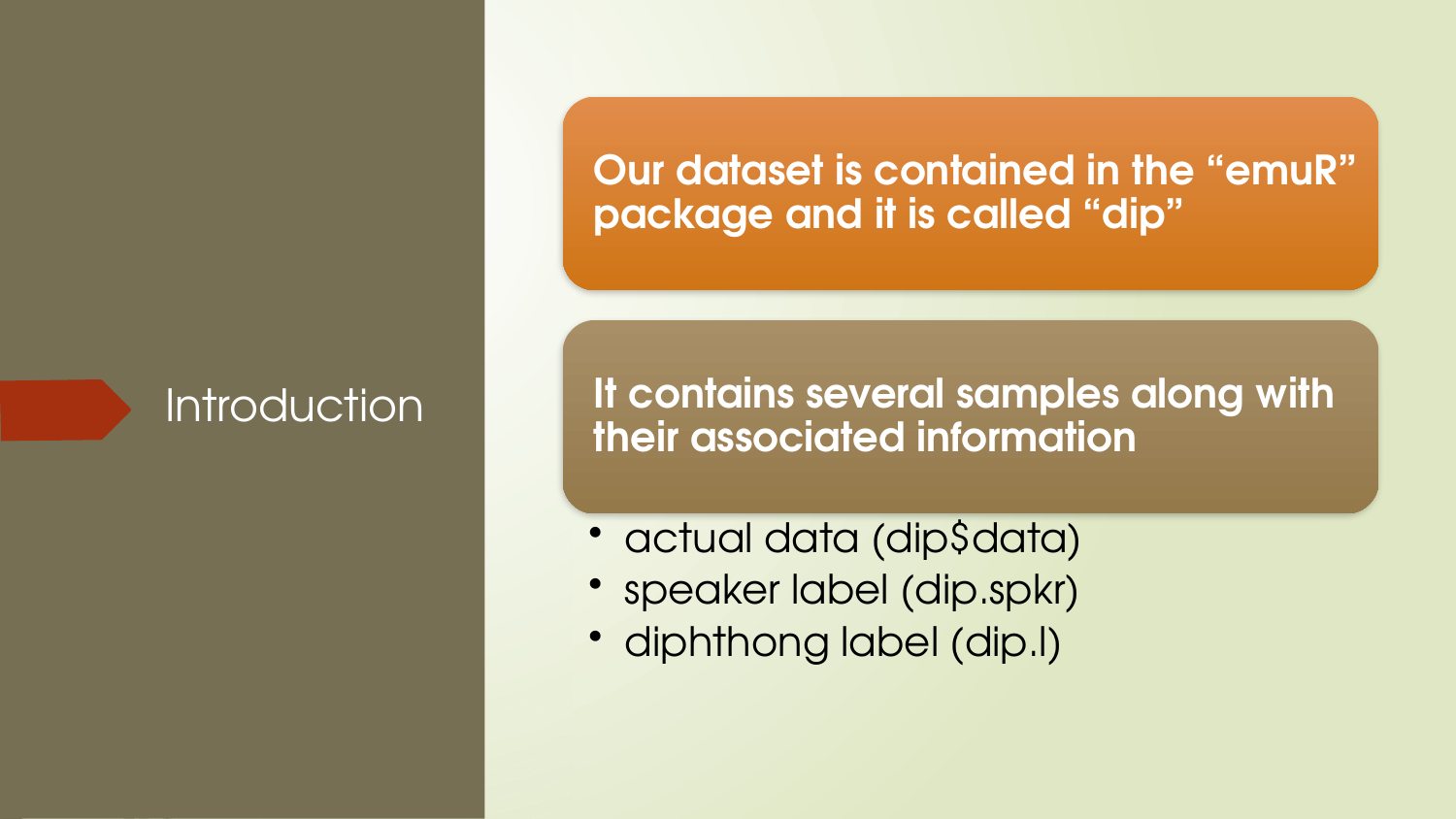

Our dataset is contained in the “emuR” package and it is called “dip”
It contains several samples along with their associated information
actual data (dip$data)
speaker label (dip.spkr)
diphthong label (dip.l)

# Introduction